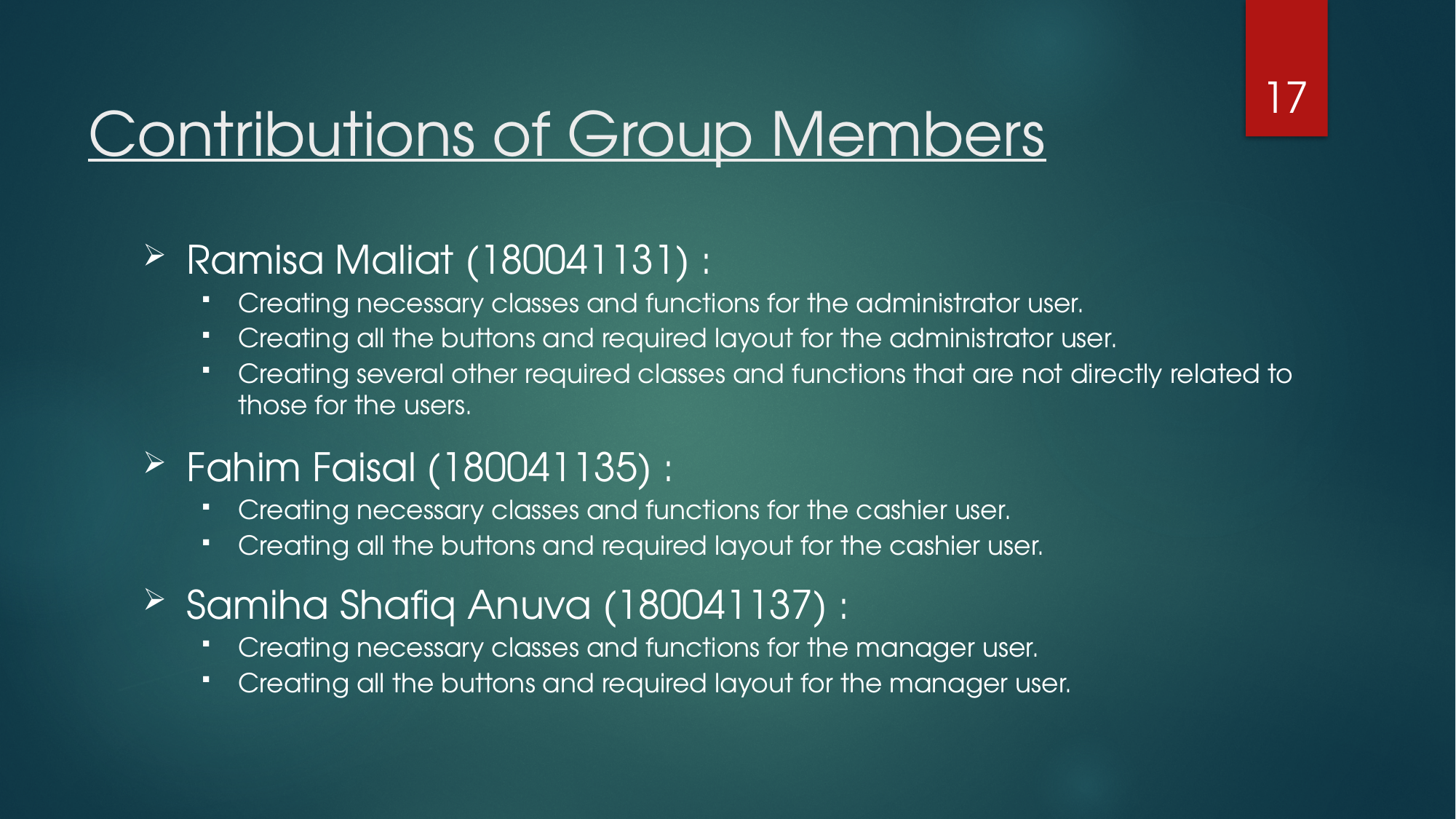

17
# Contributions of Group Members
Ramisa Maliat (180041131) :
Creating necessary classes and functions for the administrator user.
Creating all the buttons and required layout for the administrator user.
Creating several other required classes and functions that are not directly related to those for the users.

Fahim Faisal (180041135) :
Creating necessary classes and functions for the cashier user.
Creating all the buttons and required layout for the cashier user.

Samiha Shafiq Anuva (180041137) :
Creating necessary classes and functions for the manager user.
Creating all the buttons and required layout for the manager user.